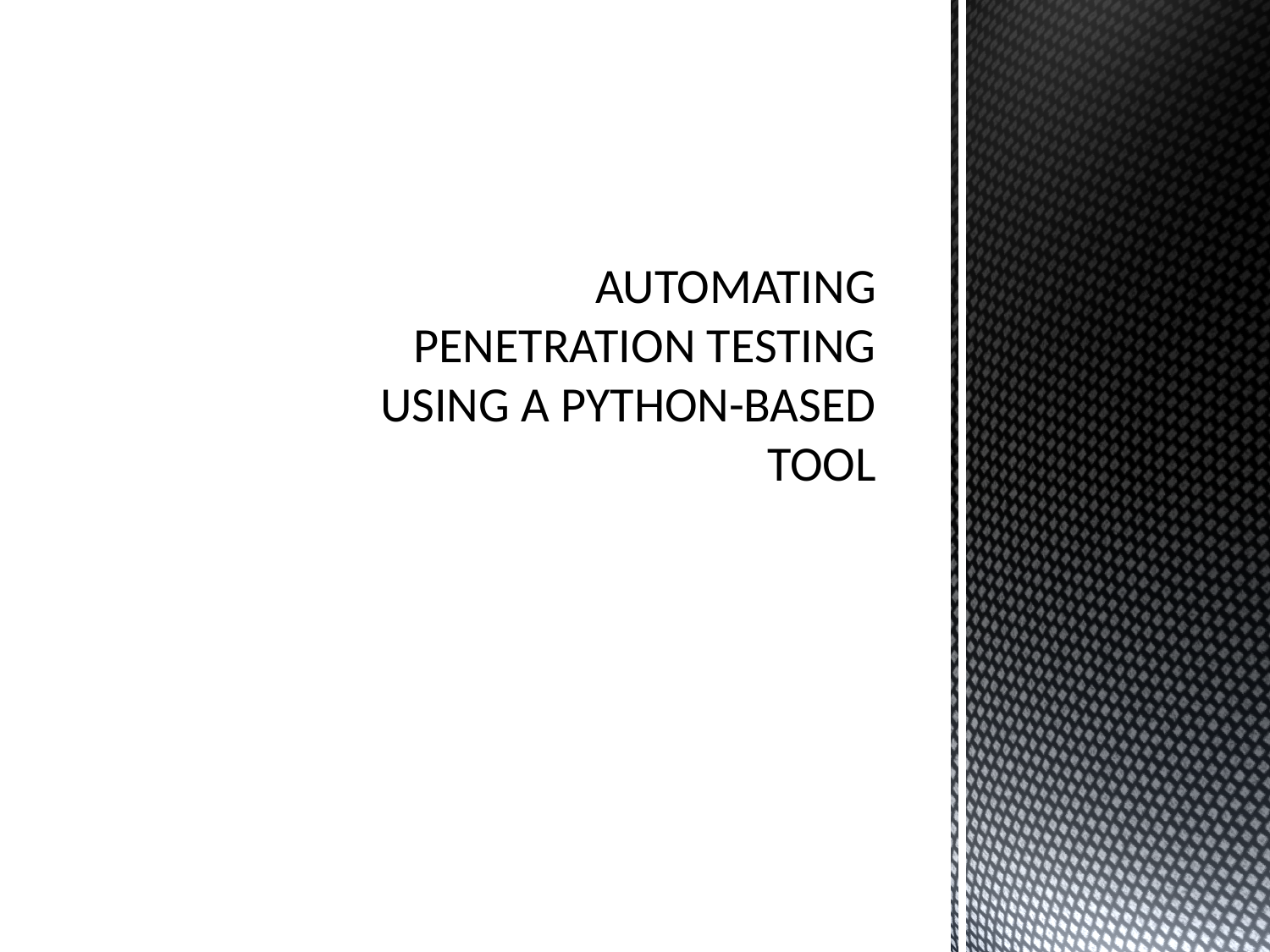

# AUTOMATING PENETRATION TESTING USING A PYTHON-BASED TOOL